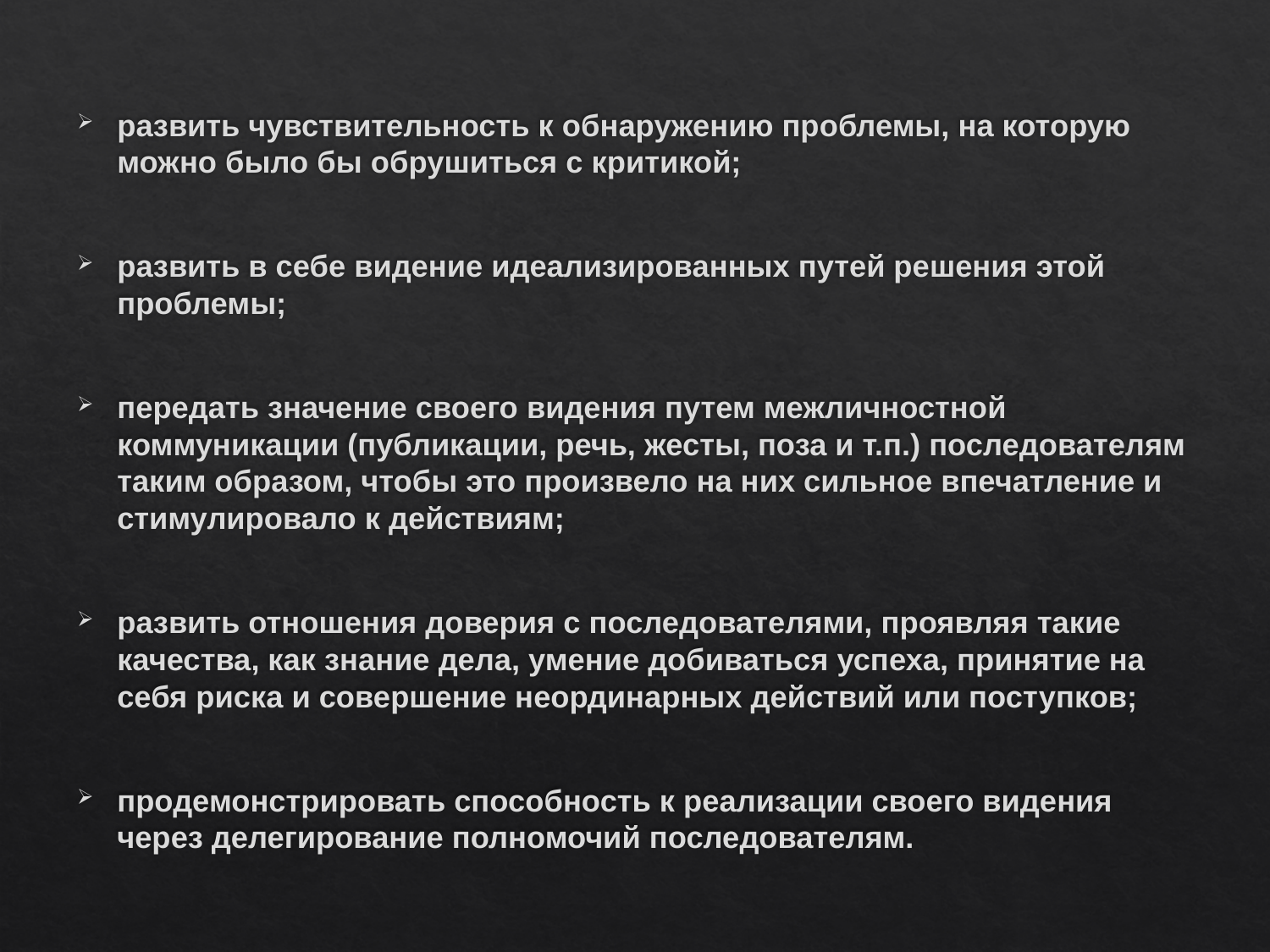

развить чувствительность к обнаружению проблемы, на которую можно было бы обрушиться с критикой;

развить в себе видение идеализированных путей решения этой проблемы;

передать значение своего видения путем межличностной коммуникации (публикации, речь, жесты, поза и т.п.) последователям таким образом, чтобы это произвело на них сильное впечатление и стимулировало к действиям;

развить отношения доверия с последователями, проявляя такие качества, как знание дела, умение добиваться успеха, принятие на себя риска и совершение неординарных действий или поступков;

продемонстрировать способность к реализации своего видения через делегирование полномочий последователям.